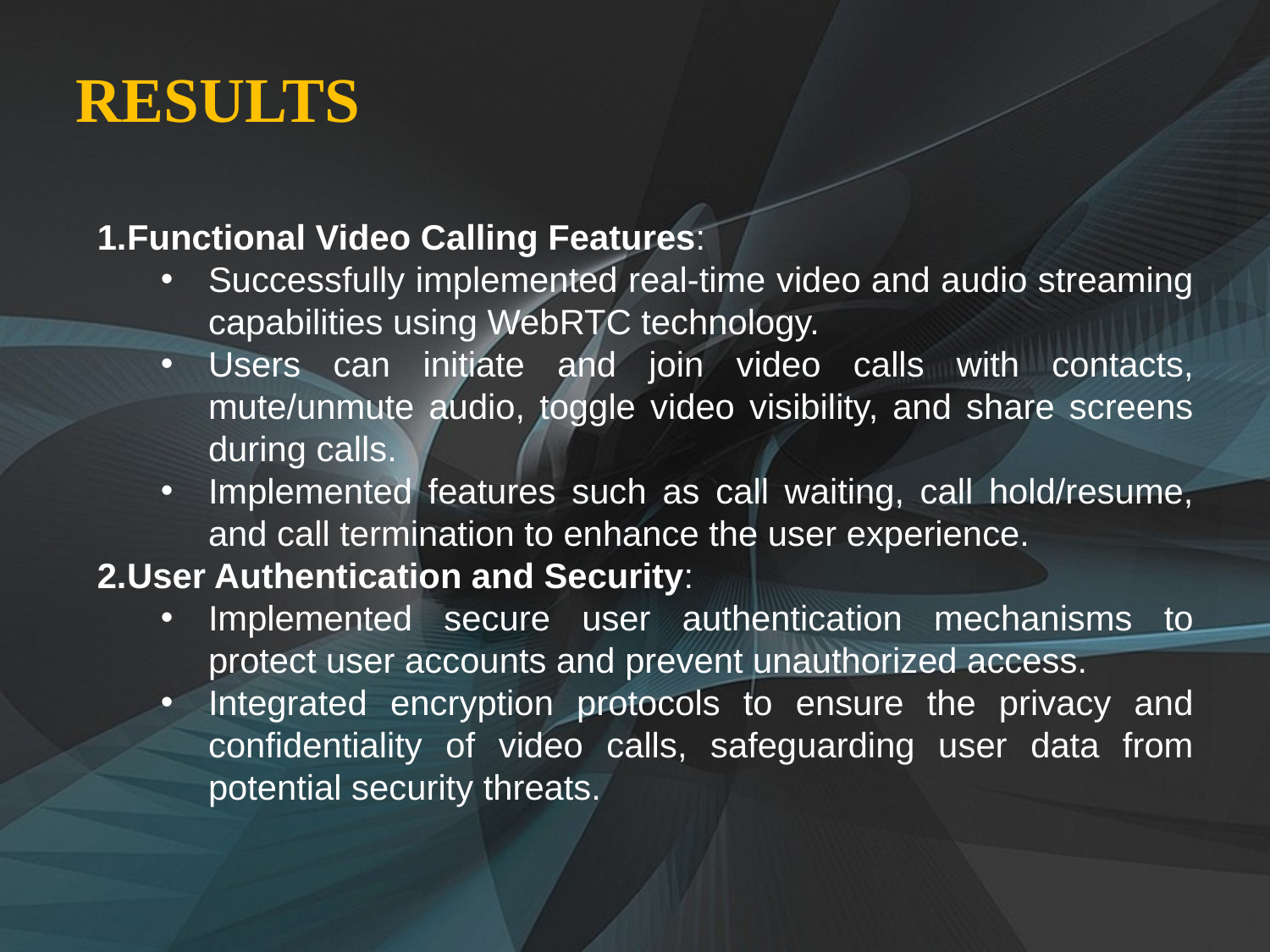

RESULTS
Functional Video Calling Features:
Successfully implemented real-time video and audio streaming capabilities using WebRTC technology.
Users can initiate and join video calls with contacts, mute/unmute audio, toggle video visibility, and share screens during calls.
Implemented features such as call waiting, call hold/resume, and call termination to enhance the user experience.
User Authentication and Security:
Implemented secure user authentication mechanisms to protect user accounts and prevent unauthorized access.
Integrated encryption protocols to ensure the privacy and confidentiality of video calls, safeguarding user data from potential security threats.